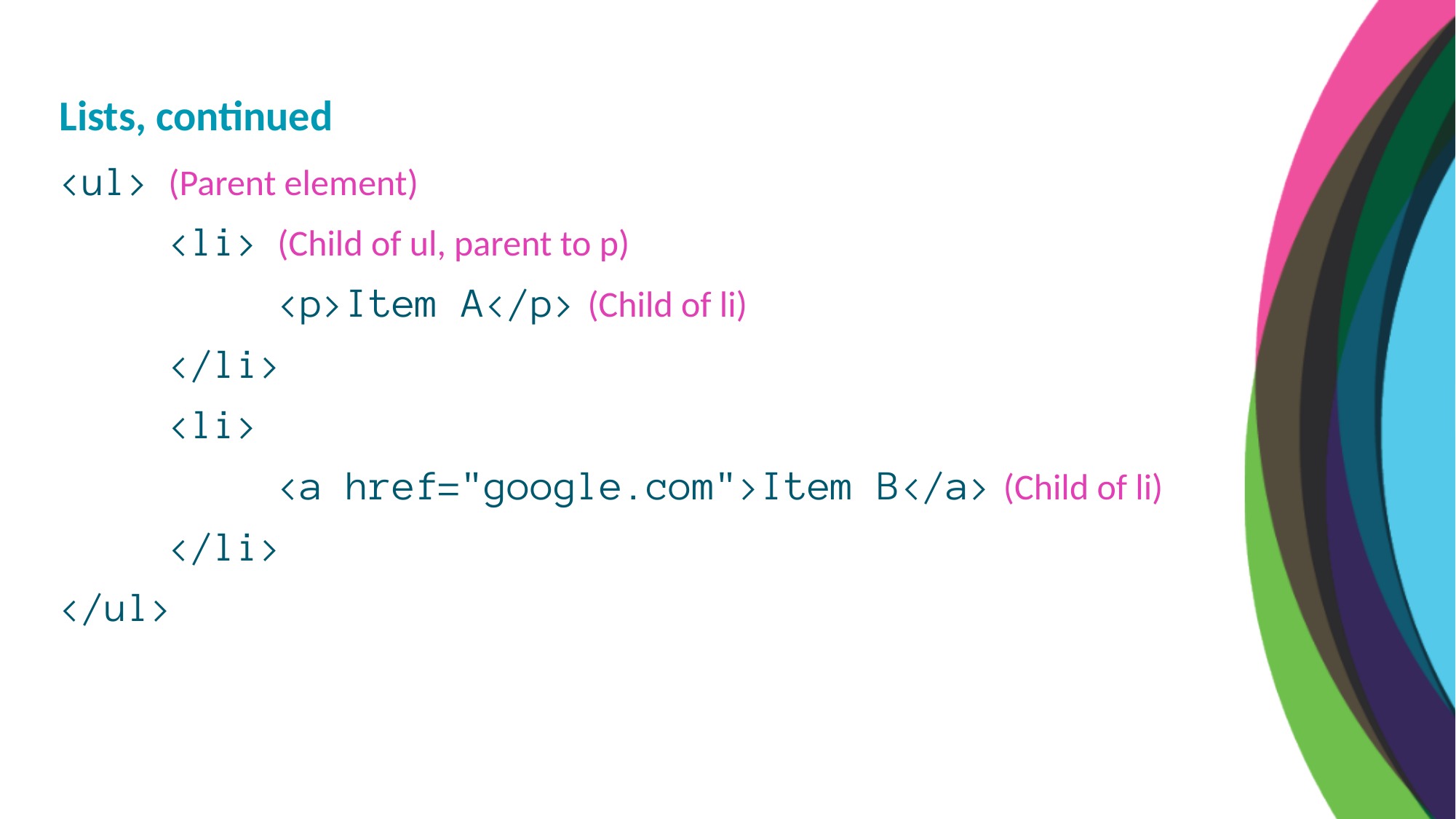

Lists, continued
<ul>	(Parent element)
	<li>	(Child of ul, parent to p)
		<p>Item A</p> (Child of li)
	</li>
	<li>
		<a href="google.com">Item B</a> (Child of li)
	</li>
</ul>